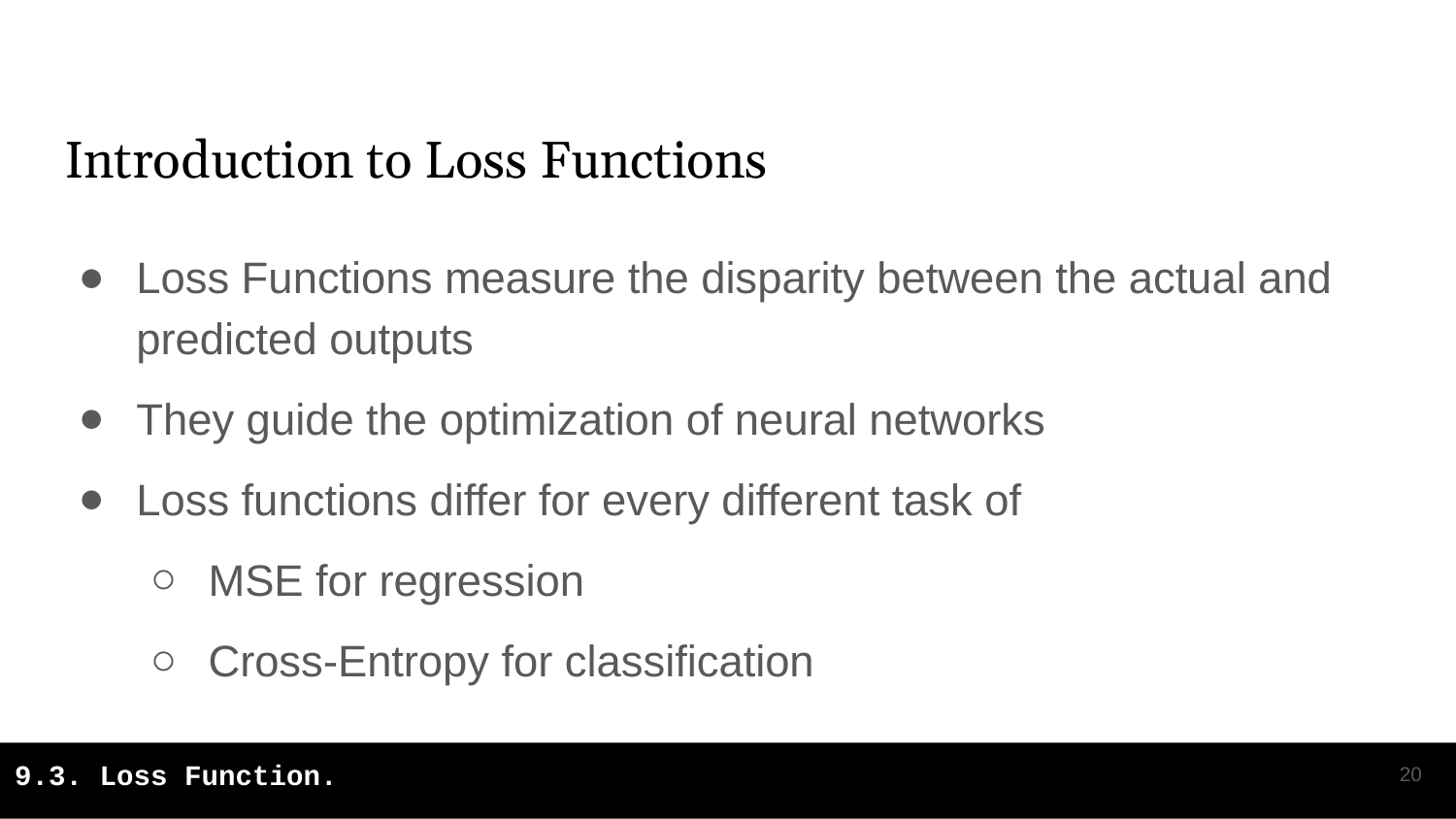

# Introduction to Loss Functions
Loss Functions measure the disparity between the actual and predicted outputs
They guide the optimization of neural networks
Loss functions differ for every different task of
MSE for regression
Cross-Entropy for classification
20
9.3. Loss Function.